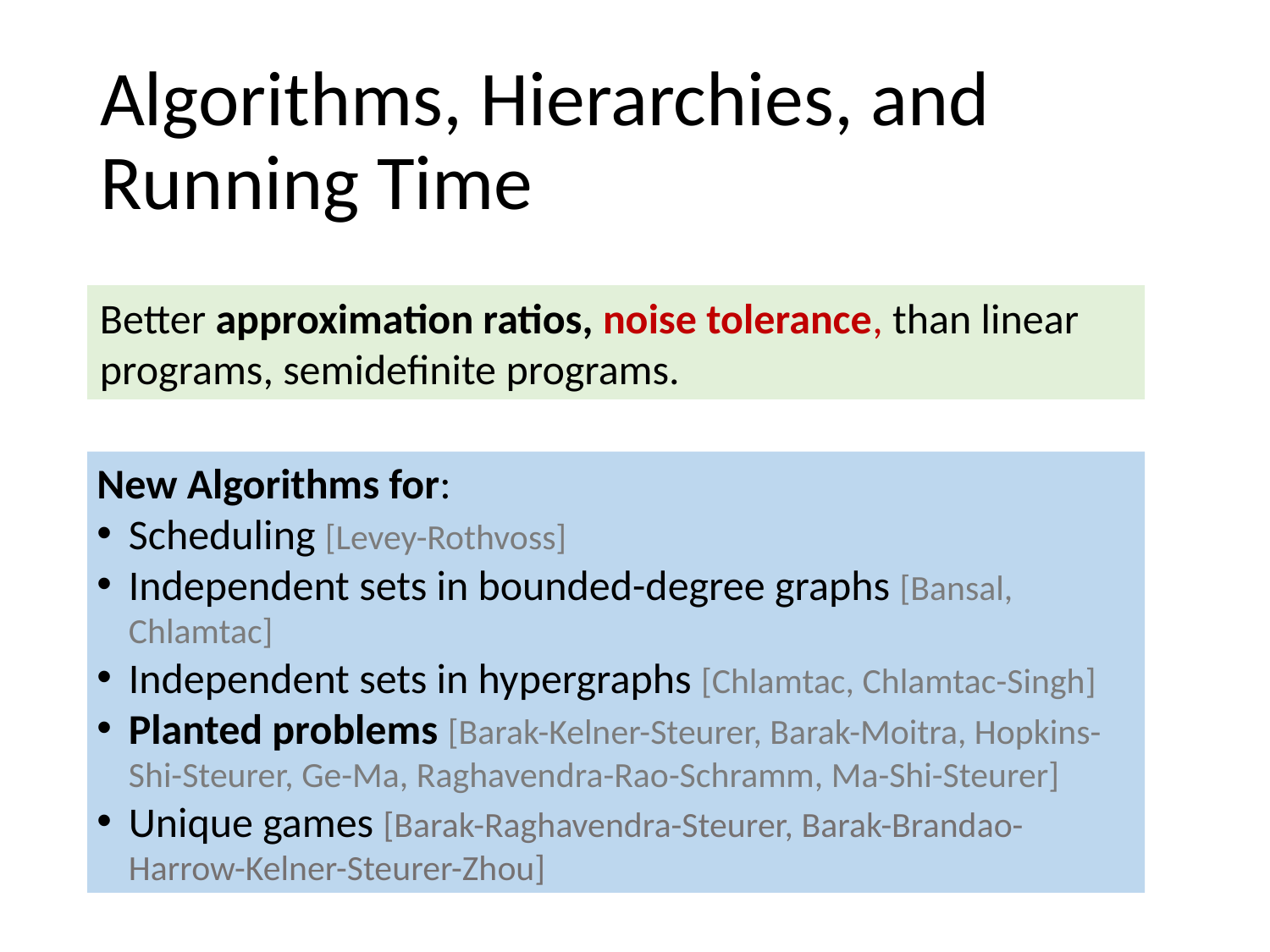

# Algorithms, Hierarchies, and Running Time
Better approximation ratios, noise tolerance, than linear programs, semidefinite programs.
New Algorithms for:
Scheduling [Levey-Rothvoss]
Independent sets in bounded-degree graphs [Bansal, Chlamtac]
Independent sets in hypergraphs [Chlamtac, Chlamtac-Singh]
Planted problems [Barak-Kelner-Steurer, Barak-Moitra, Hopkins-Shi-Steurer, Ge-Ma, Raghavendra-Rao-Schramm, Ma-Shi-Steurer]
Unique games [Barak-Raghavendra-Steurer, Barak-Brandao-Harrow-Kelner-Steurer-Zhou]